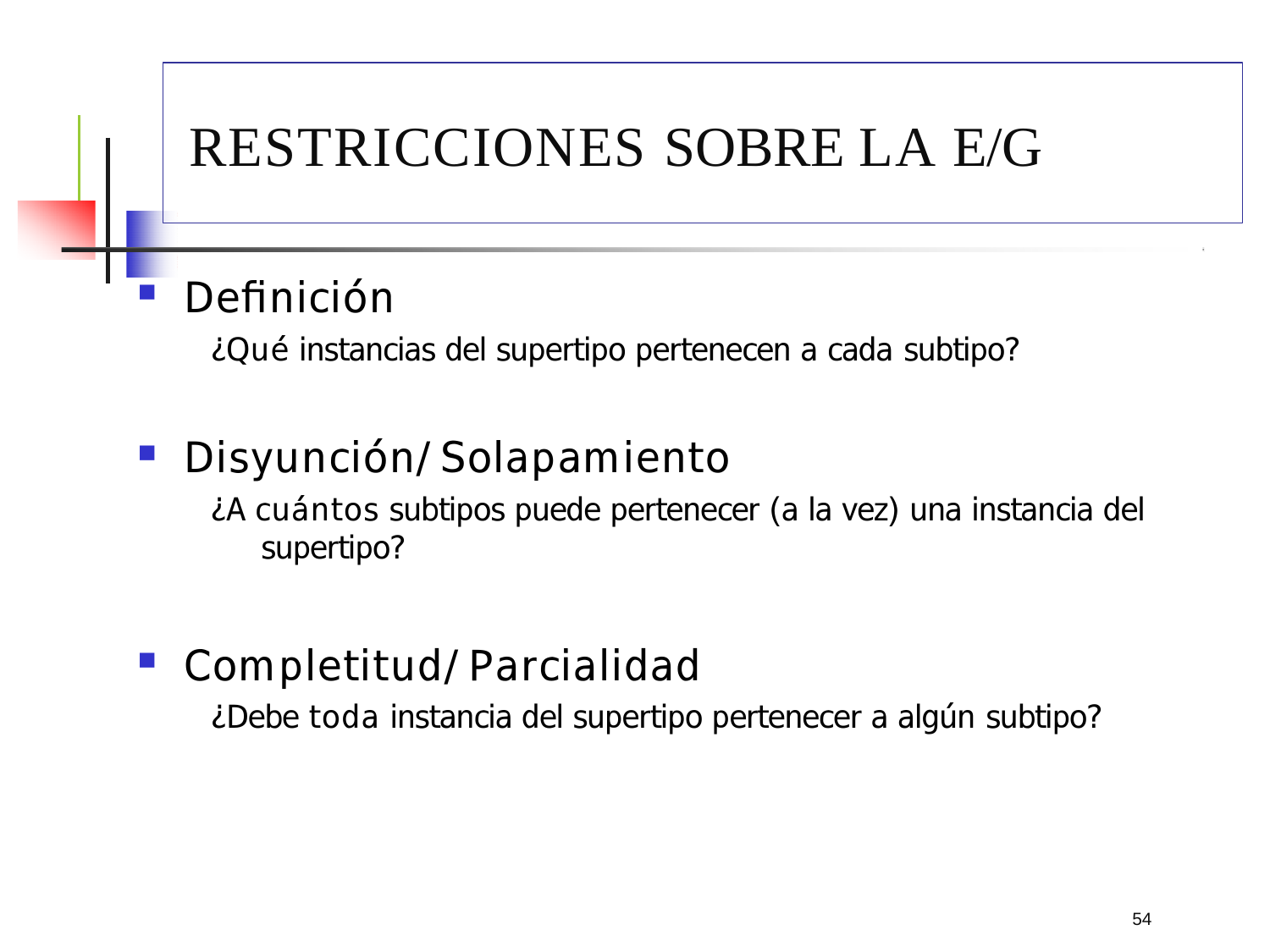

# Restricciones sobre la E/G

Definición
¿Qué instancias del supertipo pertenecen a cada subtipo?

Disyunción/Solapamiento
¿A cuántos subtipos puede pertenecer (a la vez) una instancia del  supertipo?

Completitud/Parcialidad
¿Debe toda instancia del supertipo pertenecer a algún subtipo?
54